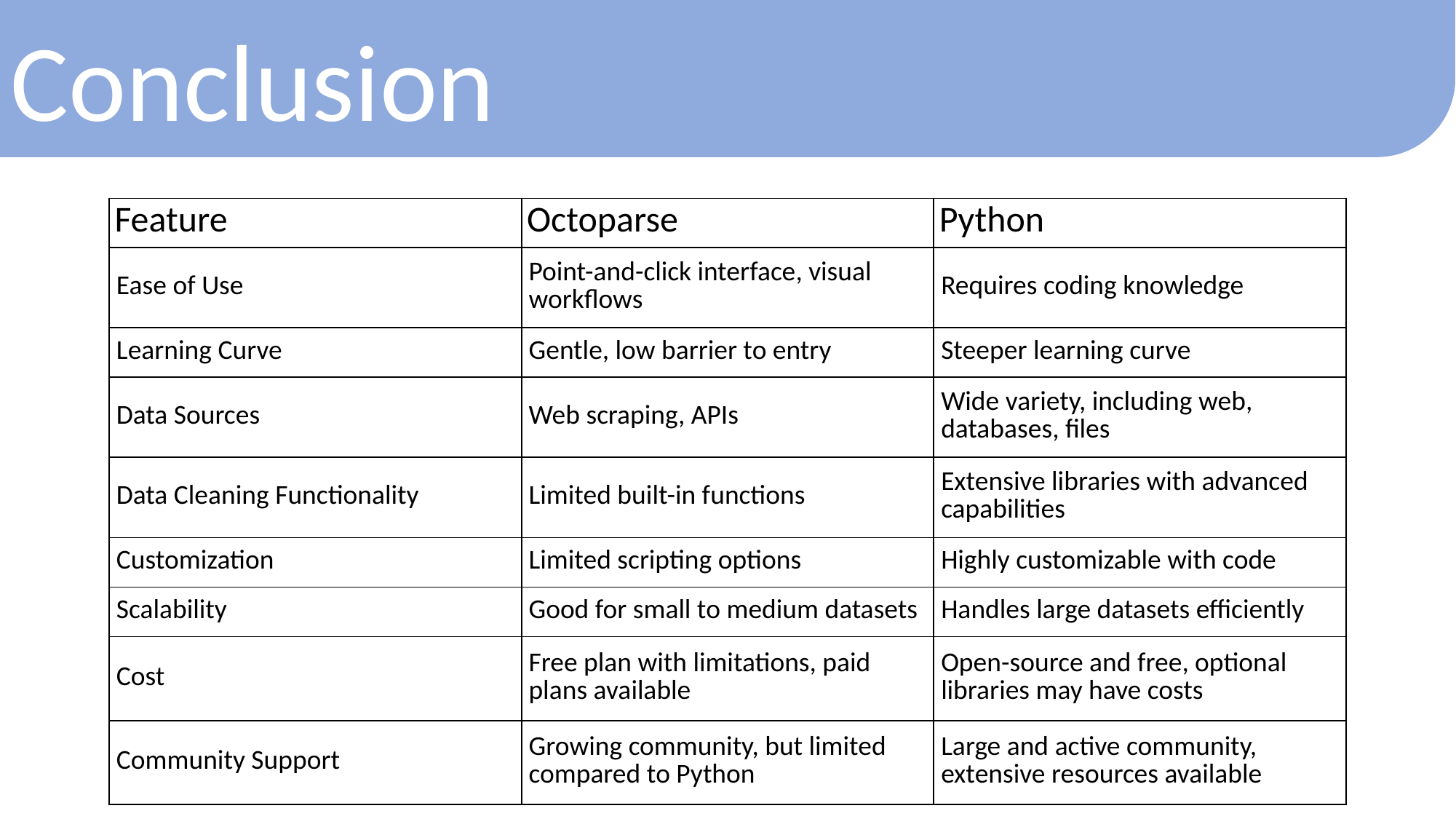

Conclusion
| Feature | Octoparse | Python |
| --- | --- | --- |
| Ease of Use | Point-and-click interface, visual workflows | Requires coding knowledge |
| Learning Curve | Gentle, low barrier to entry | Steeper learning curve |
| Data Sources | Web scraping, APIs | Wide variety, including web, databases, files |
| Data Cleaning Functionality | Limited built-in functions | Extensive libraries with advanced capabilities |
| Customization | Limited scripting options | Highly customizable with code |
| Scalability | Good for small to medium datasets | Handles large datasets efficiently |
| Cost | Free plan with limitations, paid plans available | Open-source and free, optional libraries may have costs |
| Community Support | Growing community, but limited compared to Python | Large and active community, extensive resources available |